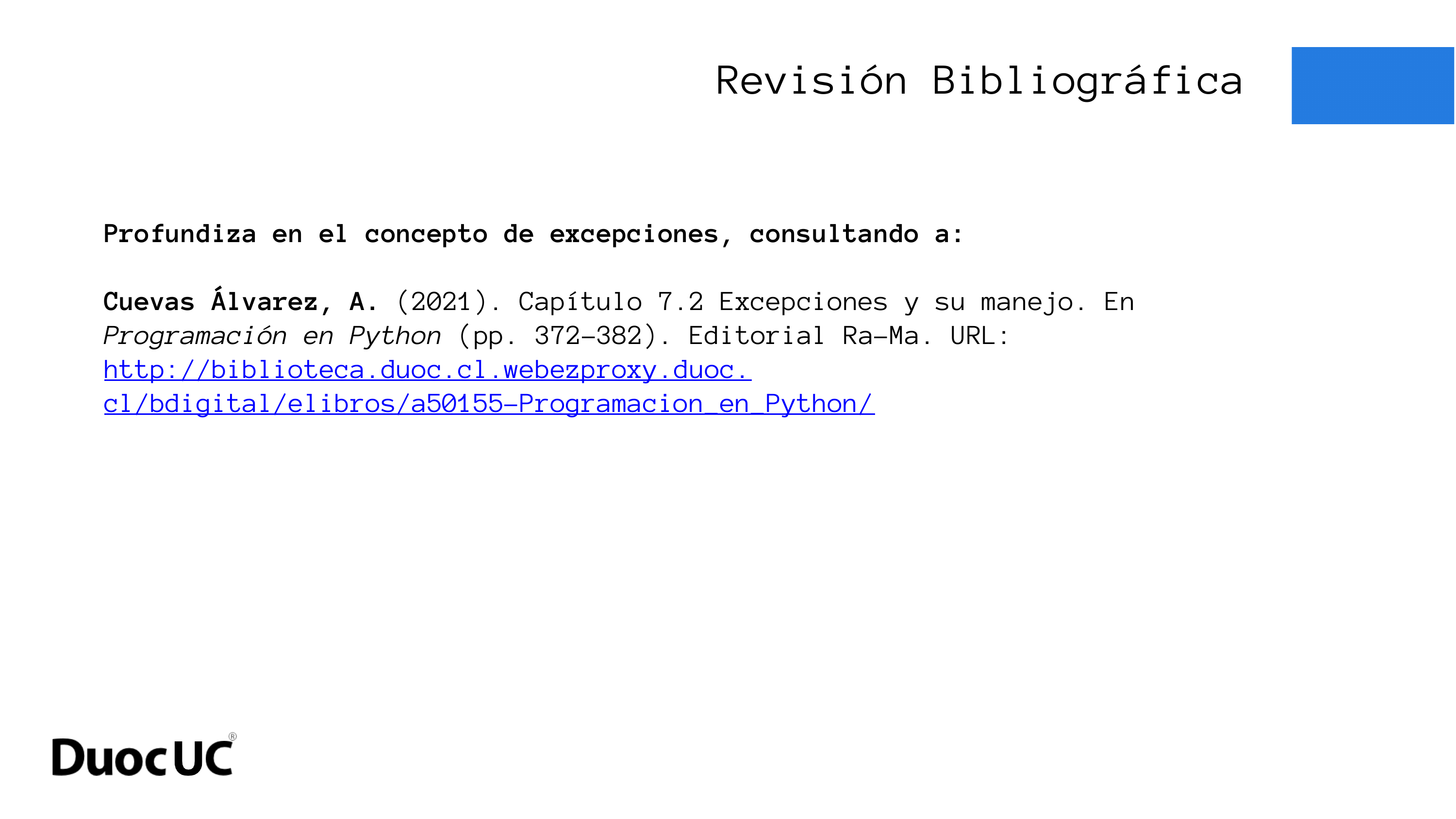

Revisión Bibliográfica

Profundiza en el concepto de excepciones, consultando a:

Cuevas Álvarez, A. (2021). Capítulo 7.2 Excepciones y su manejo. En Programación en Python (pp. 372-382). Editorial Ra-Ma. URL: http://biblioteca.duoc.cl.webezproxy.duoc.cl/bdigital/elibros/a50155-Programacion_en_Python/